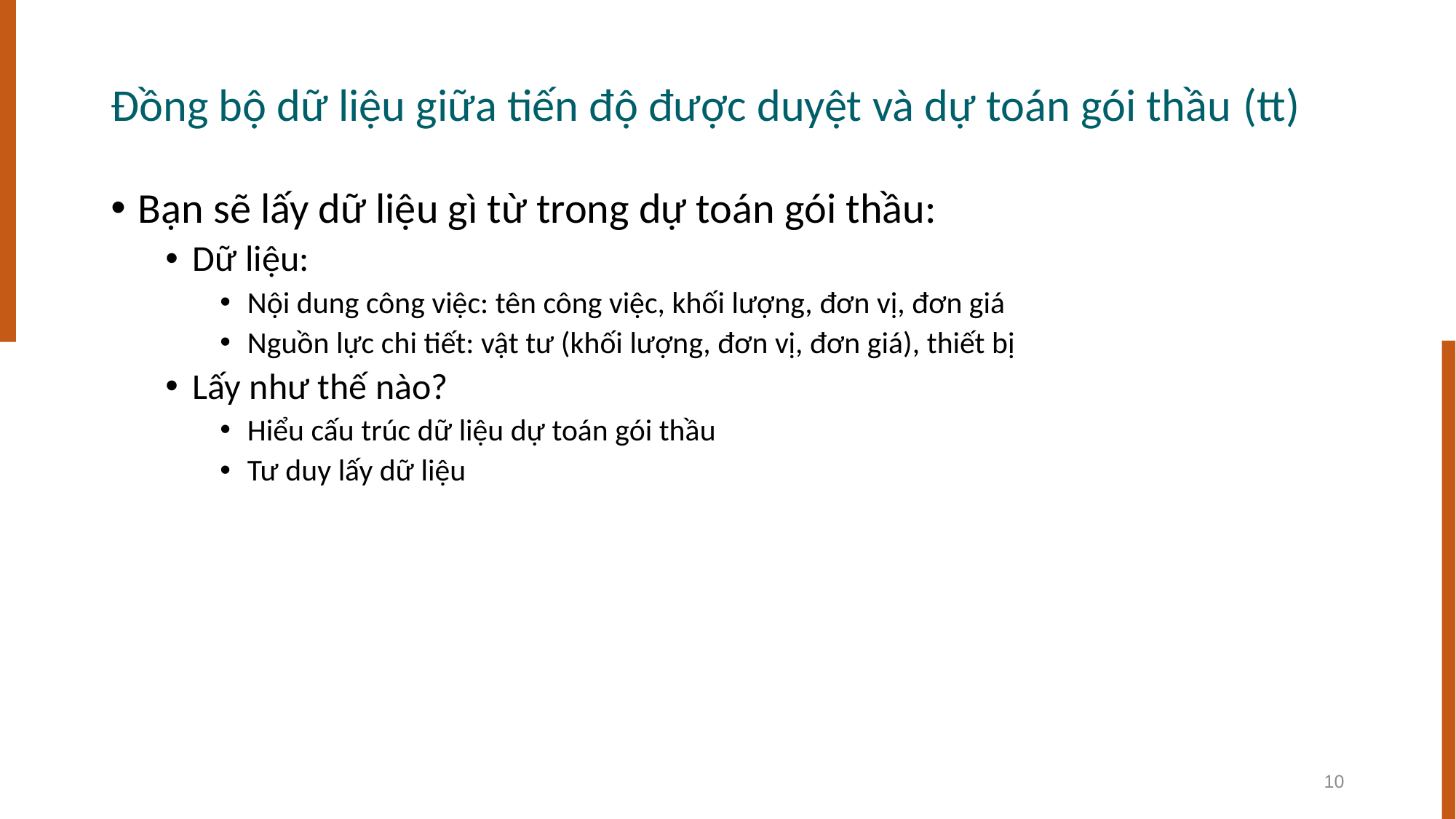

# Đồng bộ dữ liệu giữa tiến độ được duyệt và dự toán gói thầu (tt)
Bạn sẽ lấy dữ liệu gì từ trong dự toán gói thầu:
Dữ liệu:
Nội dung công việc: tên công việc, khối lượng, đơn vị, đơn giá
Nguồn lực chi tiết: vật tư (khối lượng, đơn vị, đơn giá), thiết bị
Lấy như thế nào?
Hiểu cấu trúc dữ liệu dự toán gói thầu
Tư duy lấy dữ liệu
10